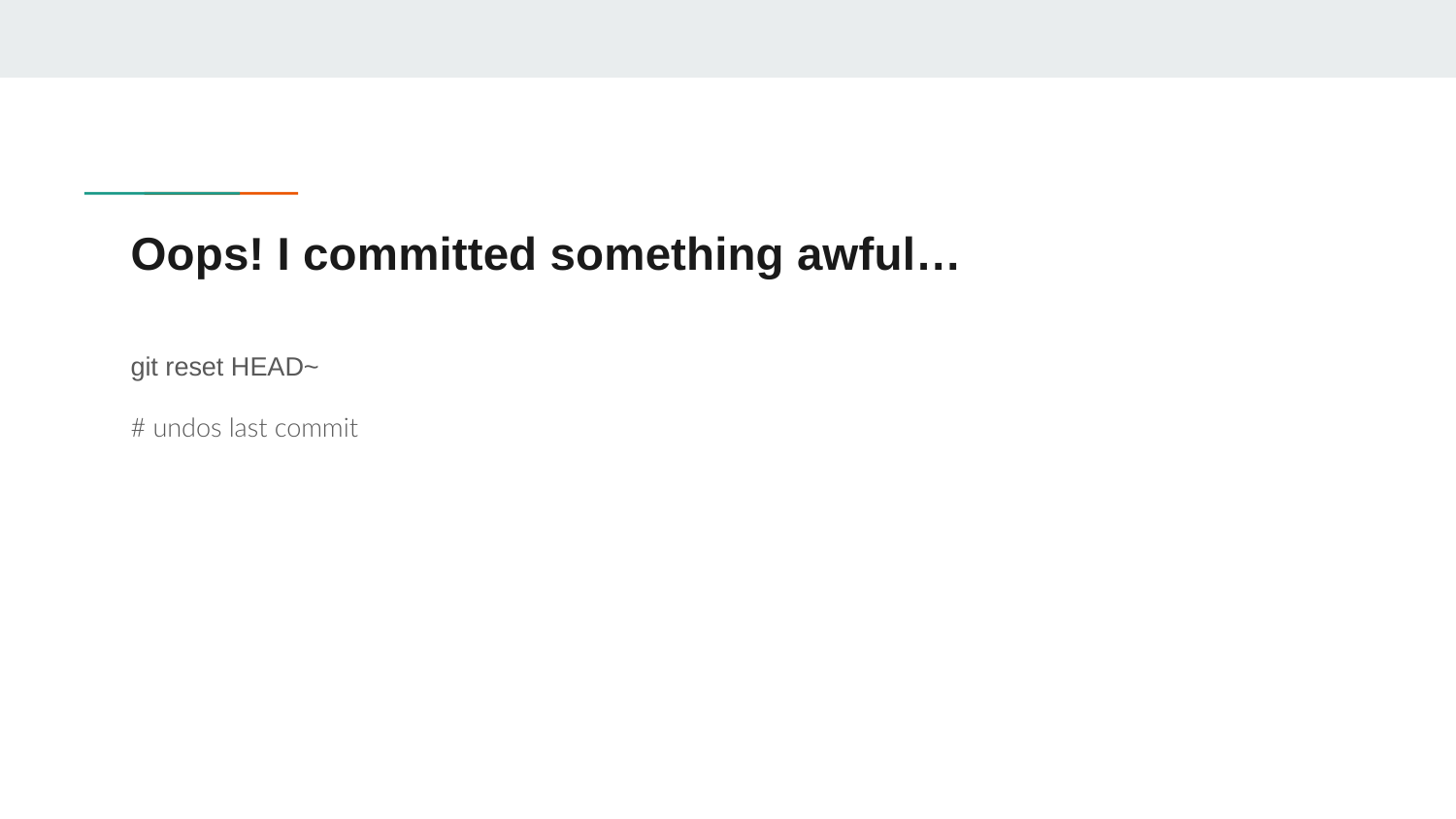

# Oops! I committed something awful…
git reset HEAD~
# undos last commit